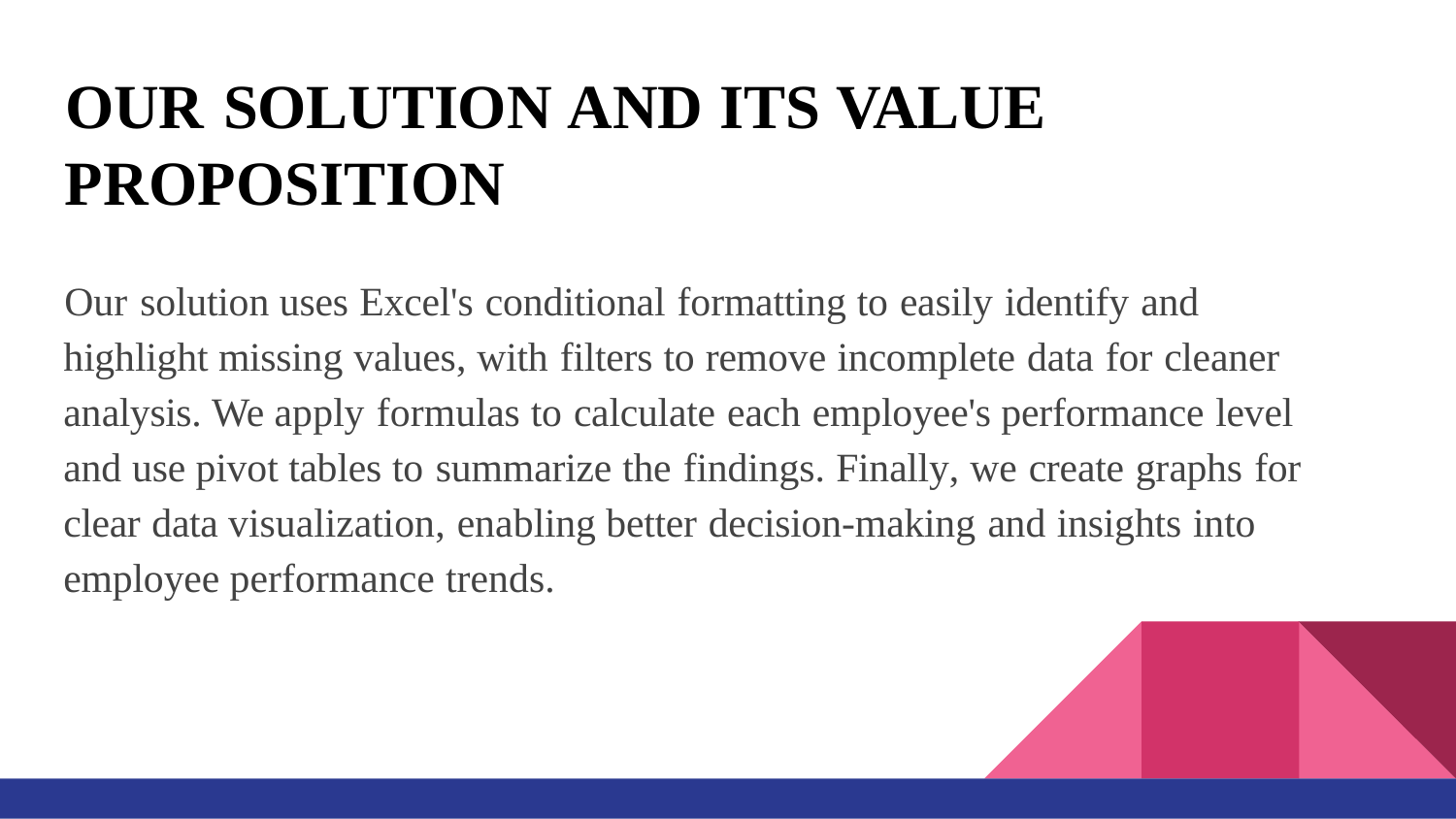

OUR SOLUTION AND ITS VALUE
PROPOSITION

Our solution uses Excel's conditional formatting to easily identify and highlight missing values, with filters to remove incomplete data for cleaner analysis. We apply formulas to calculate each employee's performance level and use pivot tables to summarize the findings. Finally, we create graphs for clear data visualization, enabling better decision-making and insights into employee performance trends.